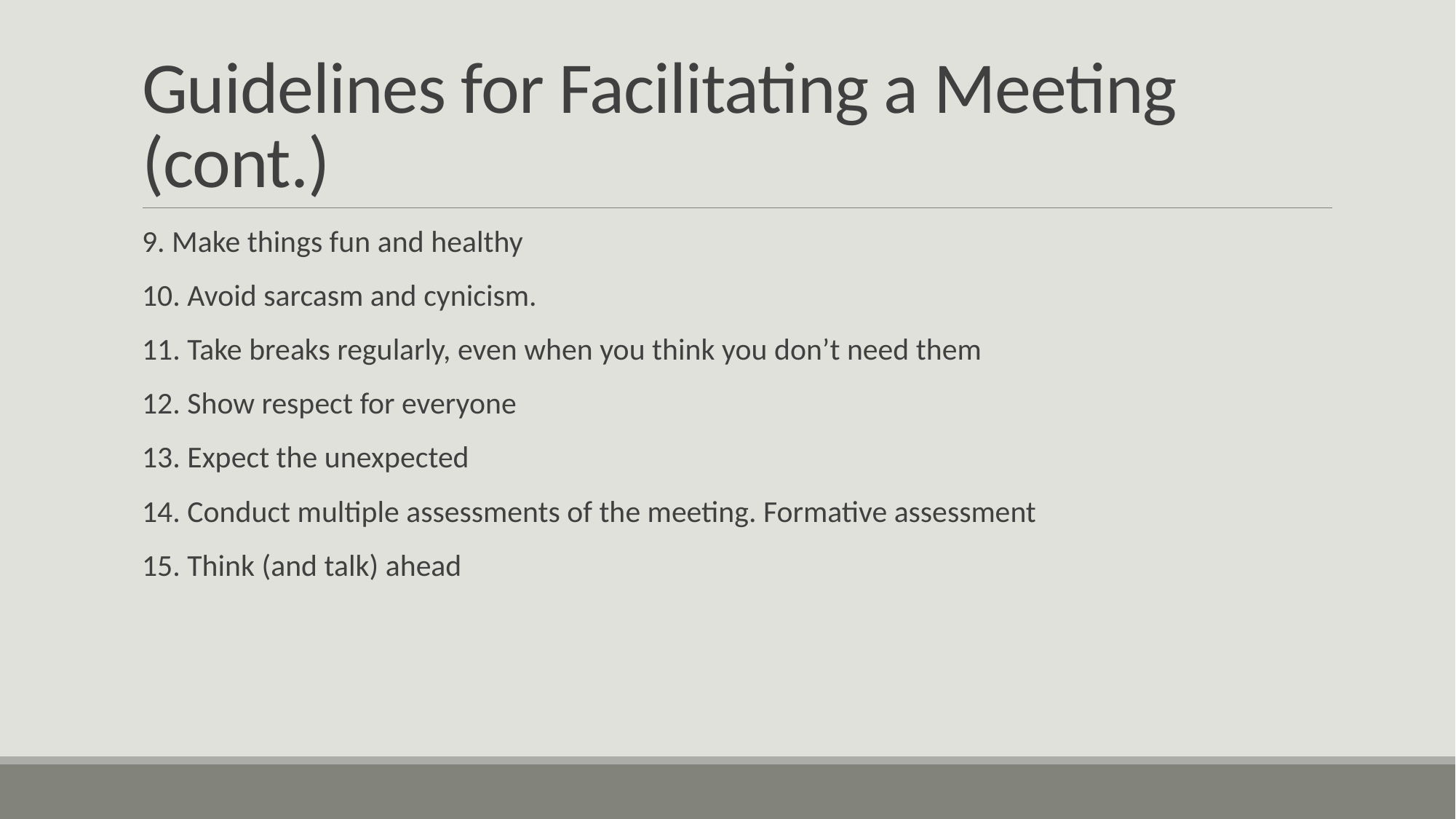

# Guidelines for Facilitating a Meeting (cont.)
9. Make things fun and healthy
10. Avoid sarcasm and cynicism.
11. Take breaks regularly, even when you think you don’t need them
12. Show respect for everyone
13. Expect the unexpected
14. Conduct multiple assessments of the meeting. Formative assessment
15. Think (and talk) ahead